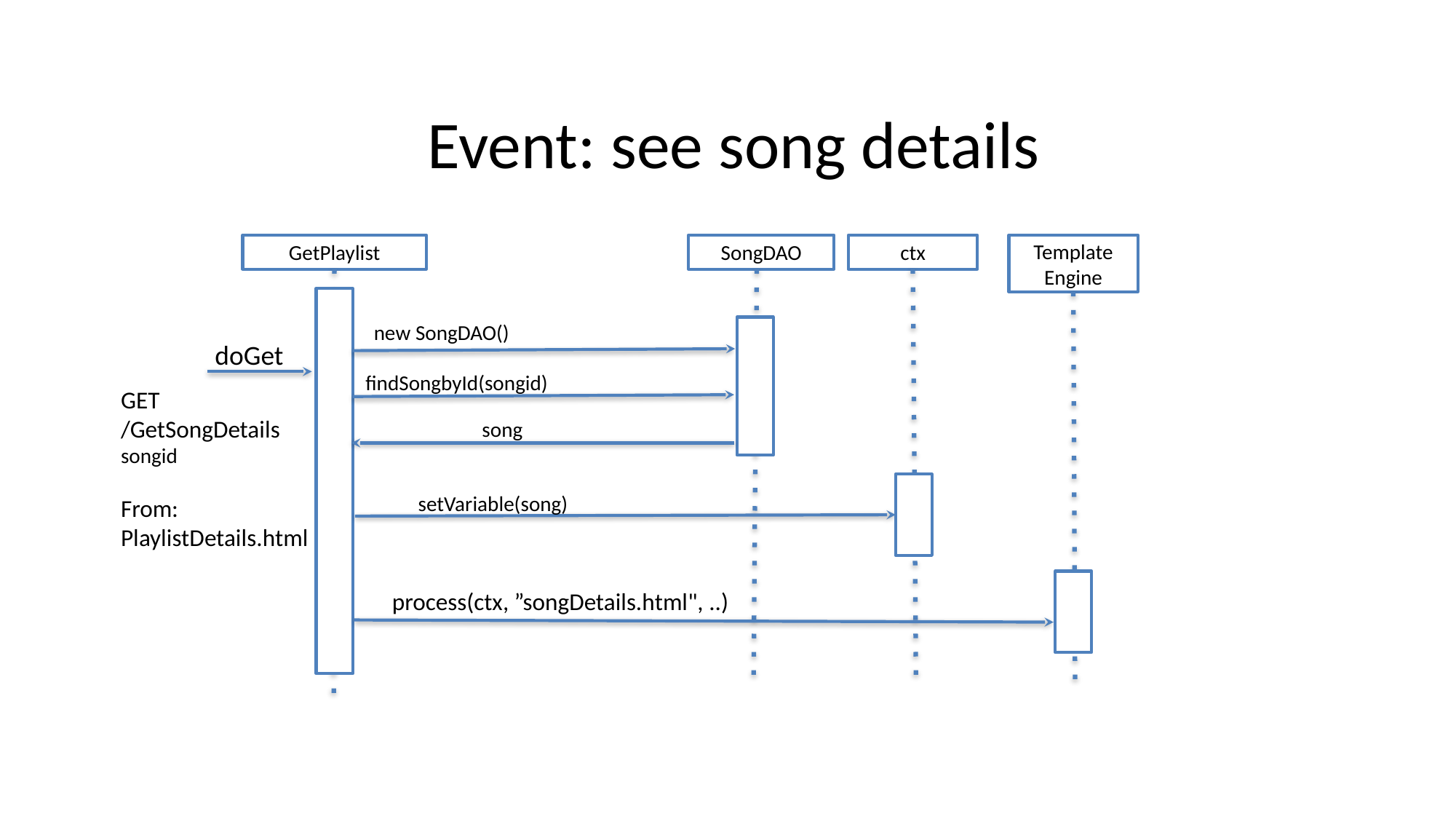

Event: see song details
GetPlaylist
SongDAO
Template
Engine
ctx

new SongDAO()

doGet
findSongbyId(songid)
GET
/GetSongDetails
songid

From:
PlaylistDetails.html
song

setVariable(song)

process(ctx, ”songDetails.html", ..)